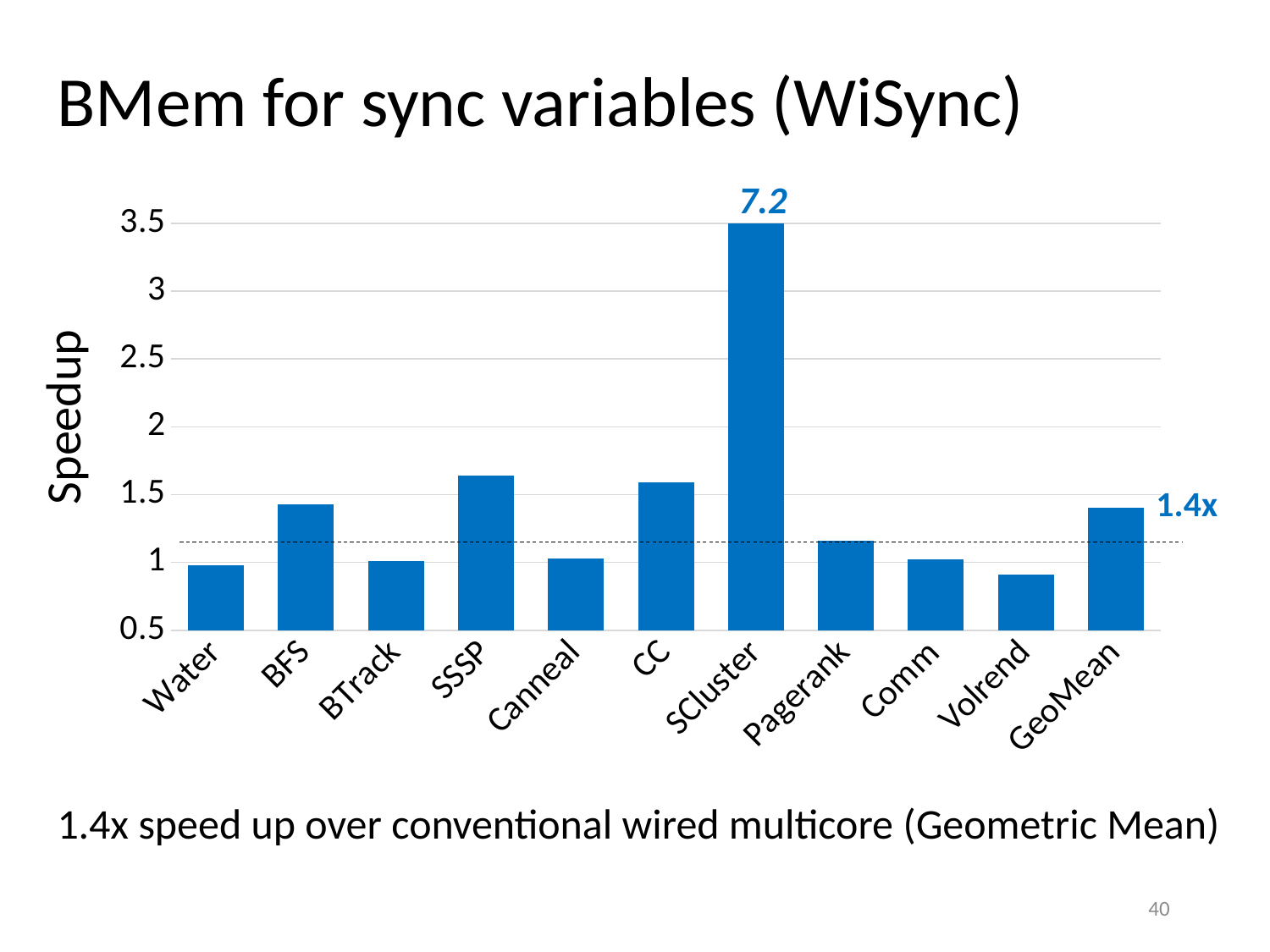

BMem for sync variables (WiSync)
7.2

### Chart

| Category | Series 1 | Series 2 | Series 3 |
|---|---|---|---|
| Water | 0.98 | None | None |
| BFS | 1.43 | None | None |
| BTrack | 1.01 | None | None |
| SSSP | 1.64 | None | None |
| Canneal | 1.03 | None | None |
| CC | 1.59 | None | None |
| SCluster | 7.2 | None | None |
| Pagerank | 1.16 | None | None |
| Comm | 1.02 | None | None |
| Volrend | 0.91 | None | None |
| GeoMean | 1.402617888 | None | None |
Speedup
1.4x
1.4x speed up over conventional wired multicore (Geometric Mean)
40